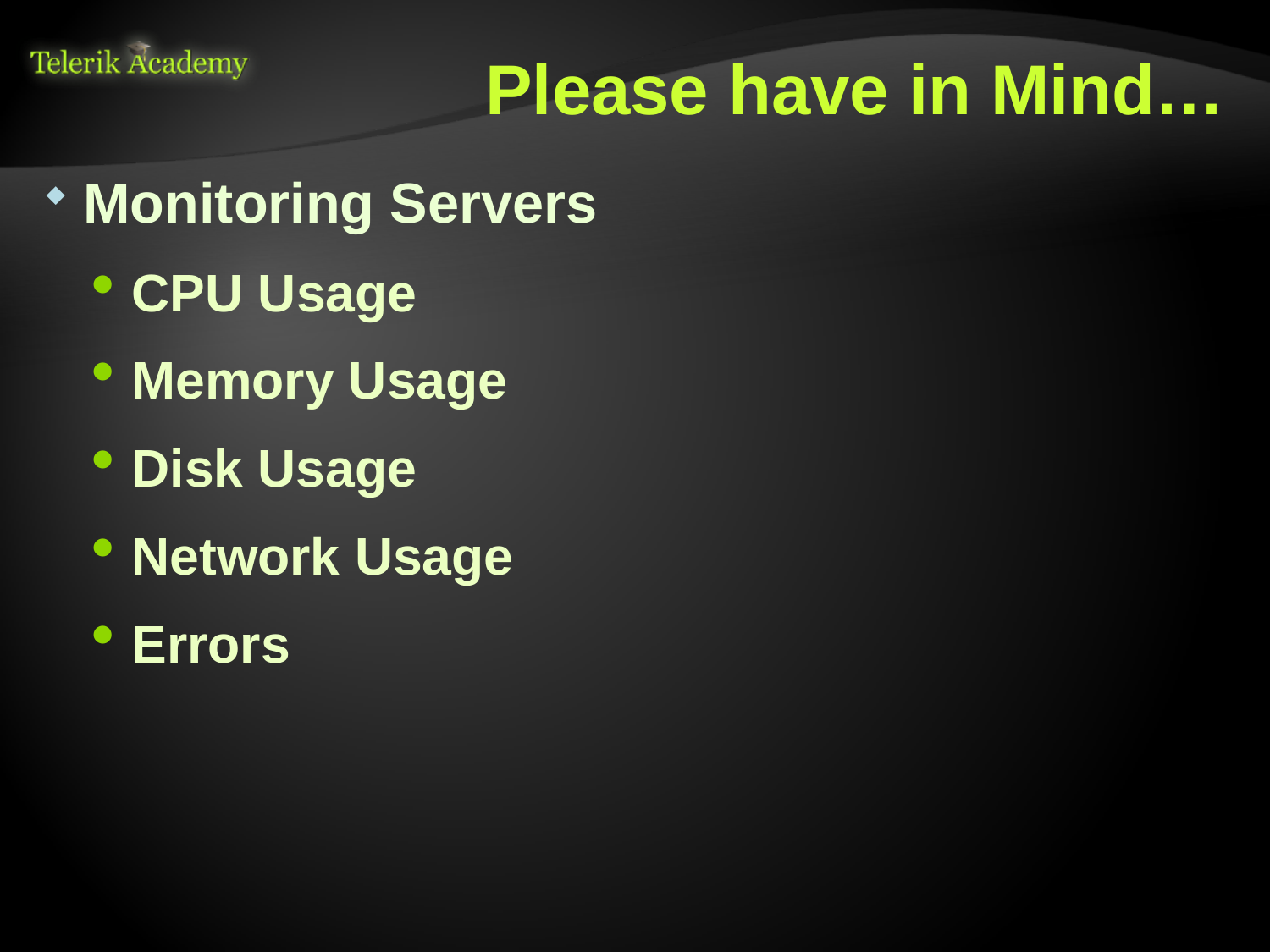

Please have in Mind…
Monitoring Servers
CPU Usage
Memory Usage
Disk Usage
Network Usage
Errors